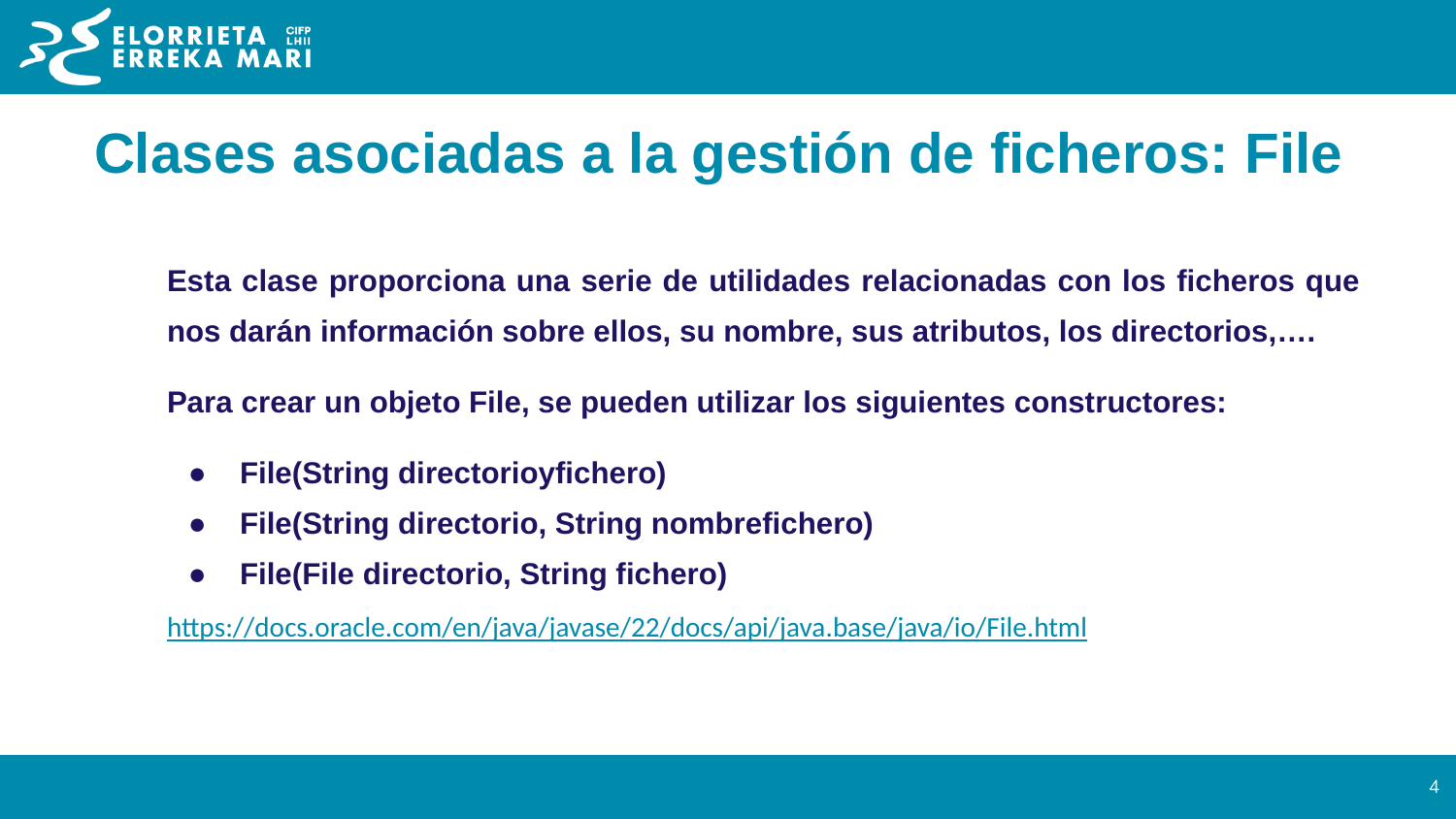

# Clases asociadas a la gestión de ficheros: File
Esta clase proporciona una serie de utilidades relacionadas con los ficheros que nos darán información sobre ellos, su nombre, sus atributos, los directorios,….
Para crear un objeto File, se pueden utilizar los siguientes constructores:
File(String directorioyfichero)
File(String directorio, String nombrefichero)
File(File directorio, String fichero)
https://docs.oracle.com/en/java/javase/22/docs/api/java.base/java/io/File.html

4